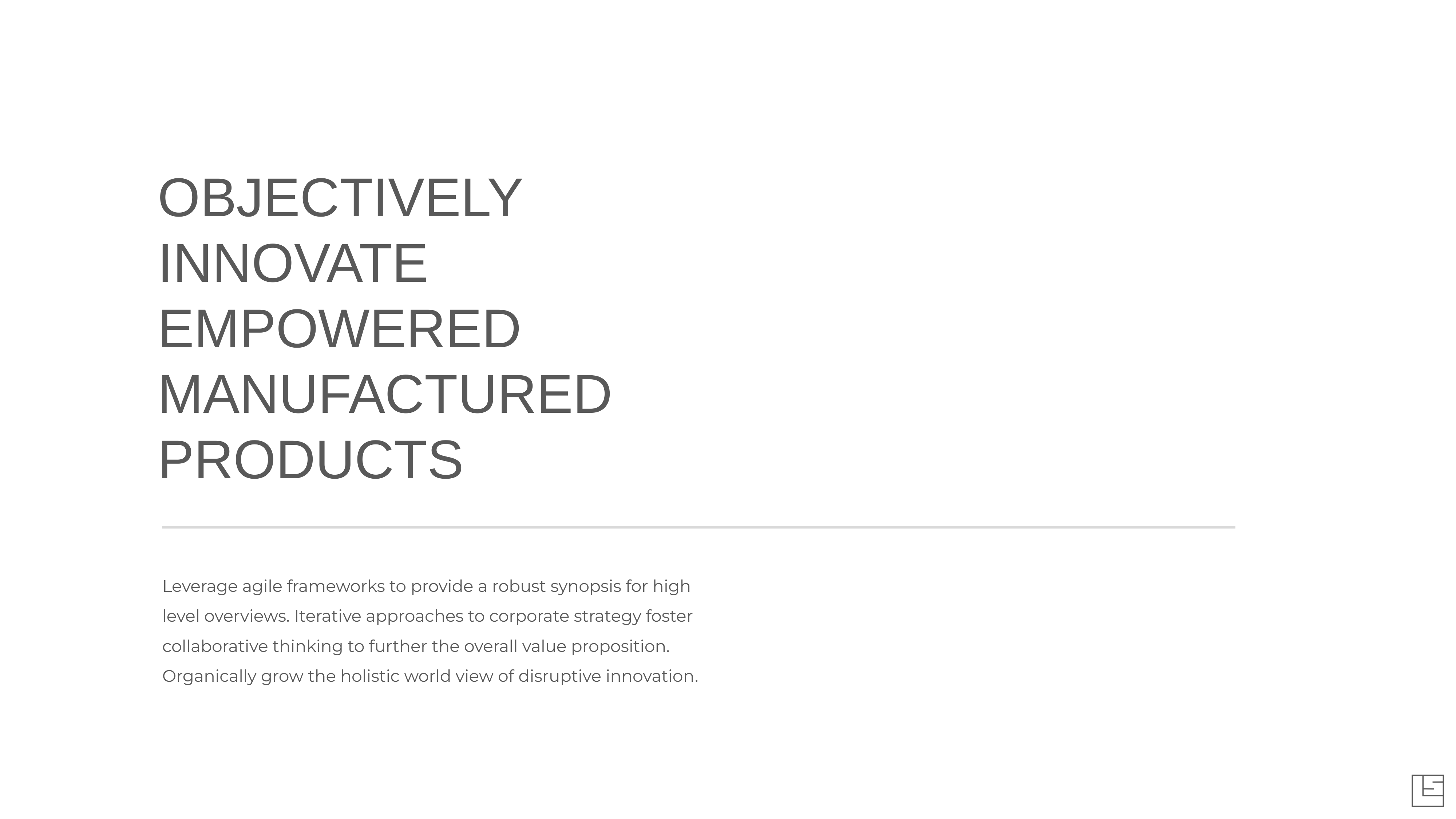

OBJECTIVELY INNOVATE
EMPOWERED MANUFACTURED
PRODUCTS
Leverage agile frameworks to provide a robust synopsis for high level overviews. Iterative approaches to corporate strategy foster collaborative thinking to further the overall value proposition.  Organically grow the holistic world view of disruptive innovation.